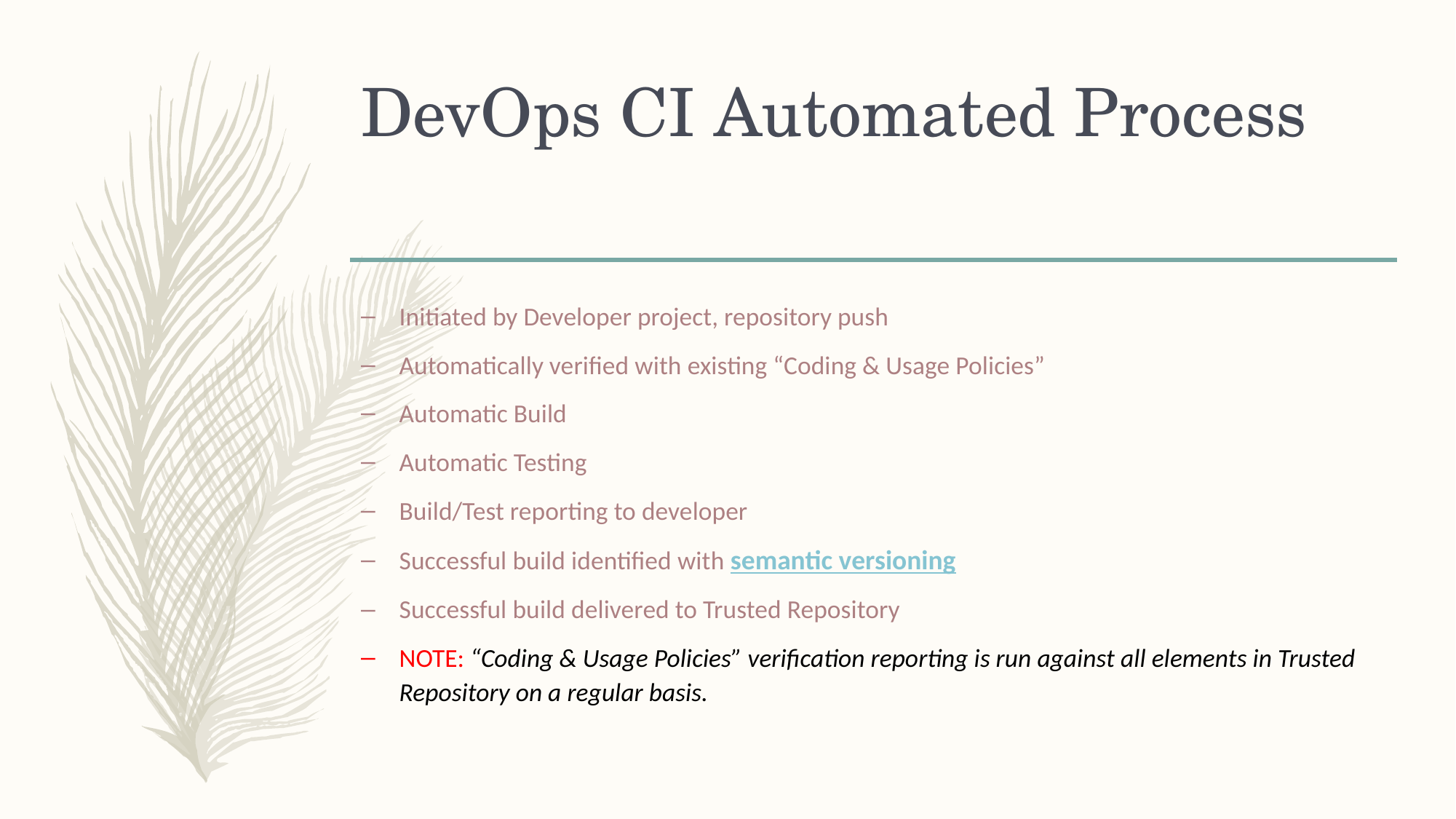

# DevOps CI Automated Process
Initiated by Developer project, repository push
Automatically verified with existing “Coding & Usage Policies”
Automatic Build
Automatic Testing
Build/Test reporting to developer
Successful build identified with semantic versioning
Successful build delivered to Trusted Repository
NOTE: “Coding & Usage Policies” verification reporting is run against all elements in Trusted Repository on a regular basis.